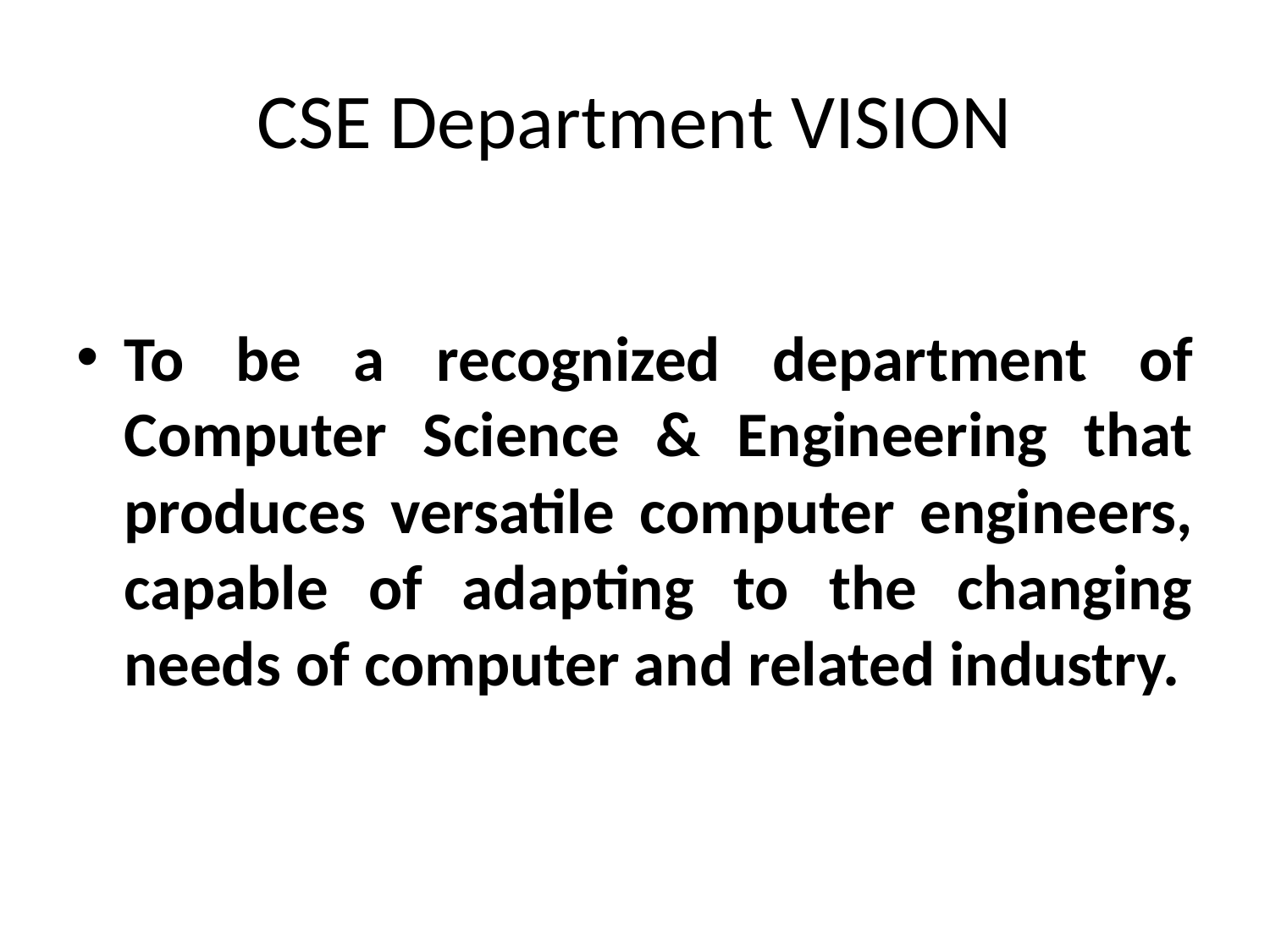

# CSE Department VISION

To be a recognized department of Computer Science & Engineering that produces versatile computer engineers, capable of adapting to the changing needs of computer and related industry.